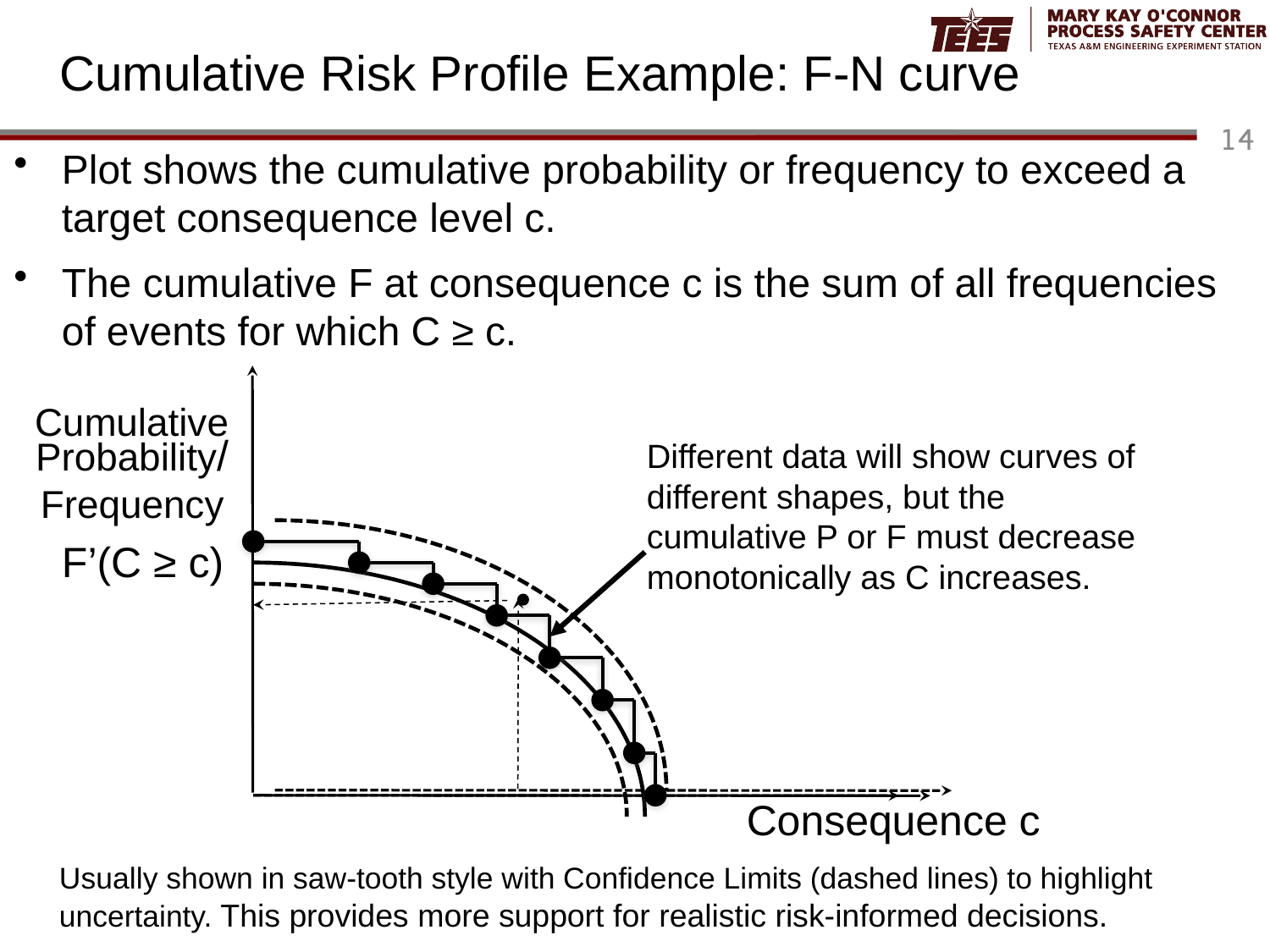

# Cumulative Risk Profile Example: F-N curve
Plot shows the cumulative probability or frequency to exceed a target consequence level c.
The cumulative F at consequence c is the sum of all frequencies of events for which C ≥ c.

Cumulative
Different data will show curves of different shapes, but the cumulative P or F must decrease monotonically as C increases.
Probability/
Frequency

F’(C ≥ c)
Consequence c
Usually shown in saw-tooth style with Confidence Limits (dashed lines) to highlight uncertainty. This provides more support for realistic risk-informed decisions.